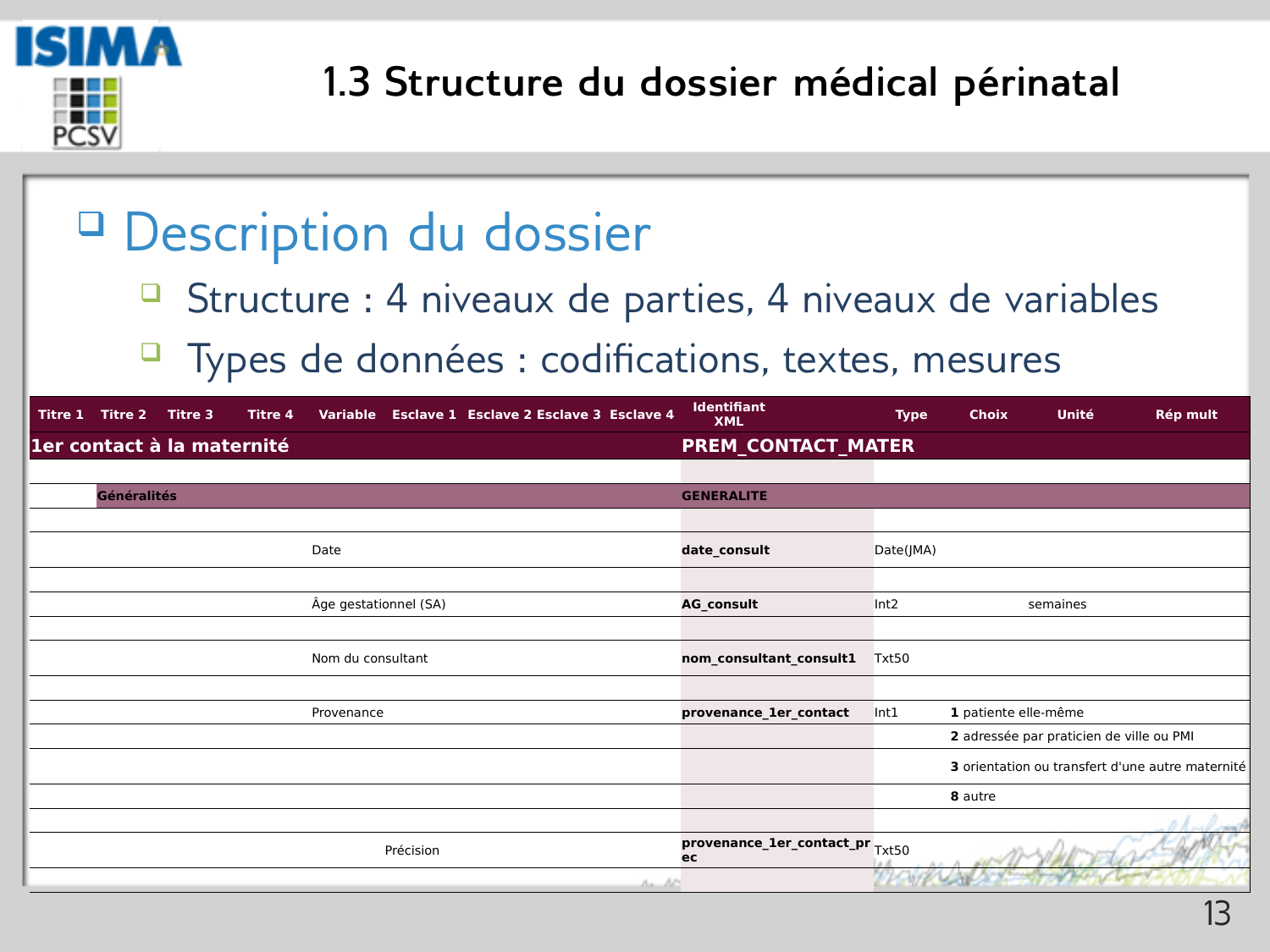

# 1.3 Structure du dossier médical périnatal
Description du dossier
Structure : 4 niveaux de parties, 4 niveaux de variables
Types de données : codifications, textes, mesures
| Titre 1 | Titre 2 | Titre 3 | Titre 4 | Variable | Esclave 1 | Esclave 2 | Esclave 3 | Esclave 4 | Identifiant XML |  | Type | Choix | Unité | Rép mult |
| --- | --- | --- | --- | --- | --- | --- | --- | --- | --- | --- | --- | --- | --- | --- |
| 1er contact à la maternité |  |  |  |  |  |  |  |  | PREM\_CONTACT\_MATER |  |  |  |  |  |
|  |  |  |  |  |  |  |  |  |  |  |  |  |  |  |
|  | Généralités |  |  |  |  |  |  |  | GENERALITE |  |  |  |  |  |
|  |  |  |  |  |  |  |  |  |  |  |  |  |  |  |
|  |  |  |  | Date |  |  |  |  | date\_consult |  | Date(JMA) |  |  |  |
|  |  |  |  |  |  |  |  |  |  |  |  |  |  |  |
|  |  |  |  | Âge gestationnel (SA) |  |  |  |  | AG\_consult |  | Int2 |  | semaines |  |
|  |  |  |  |  |  |  |  |  |  |  |  |  |  |  |
|  |  |  |  | Nom du consultant |  |  |  |  | nom\_consultant\_consult1 |  | Txt50 |  |  |  |
|  |  |  |  |  |  |  |  |  |  |  |  |  |  |  |
|  |  |  |  | Provenance |  |  |  |  | provenance\_1er\_contact |  | Int1 | 1 patiente elle-même |  |  |
|  |  |  |  |  |  |  |  |  |  |  |  | 2 adressée par praticien de ville ou PMI |  |  |
|  |  |  |  |  |  |  |  |  |  |  |  | 3 orientation ou transfert d'une autre maternité |  |  |
|  |  |  |  |  |  |  |  |  |  |  |  | 8 autre |  |  |
|  |  |  |  |  |  |  |  |  |  |  |  |  |  |  |
|  |  |  |  |  | Précision |  |  |  | provenance\_1er\_contact\_prec |  | Txt50 |  |  |  |
|  |  |  |  |  |  |  |  |  |  |  |  |  |  |  |
13